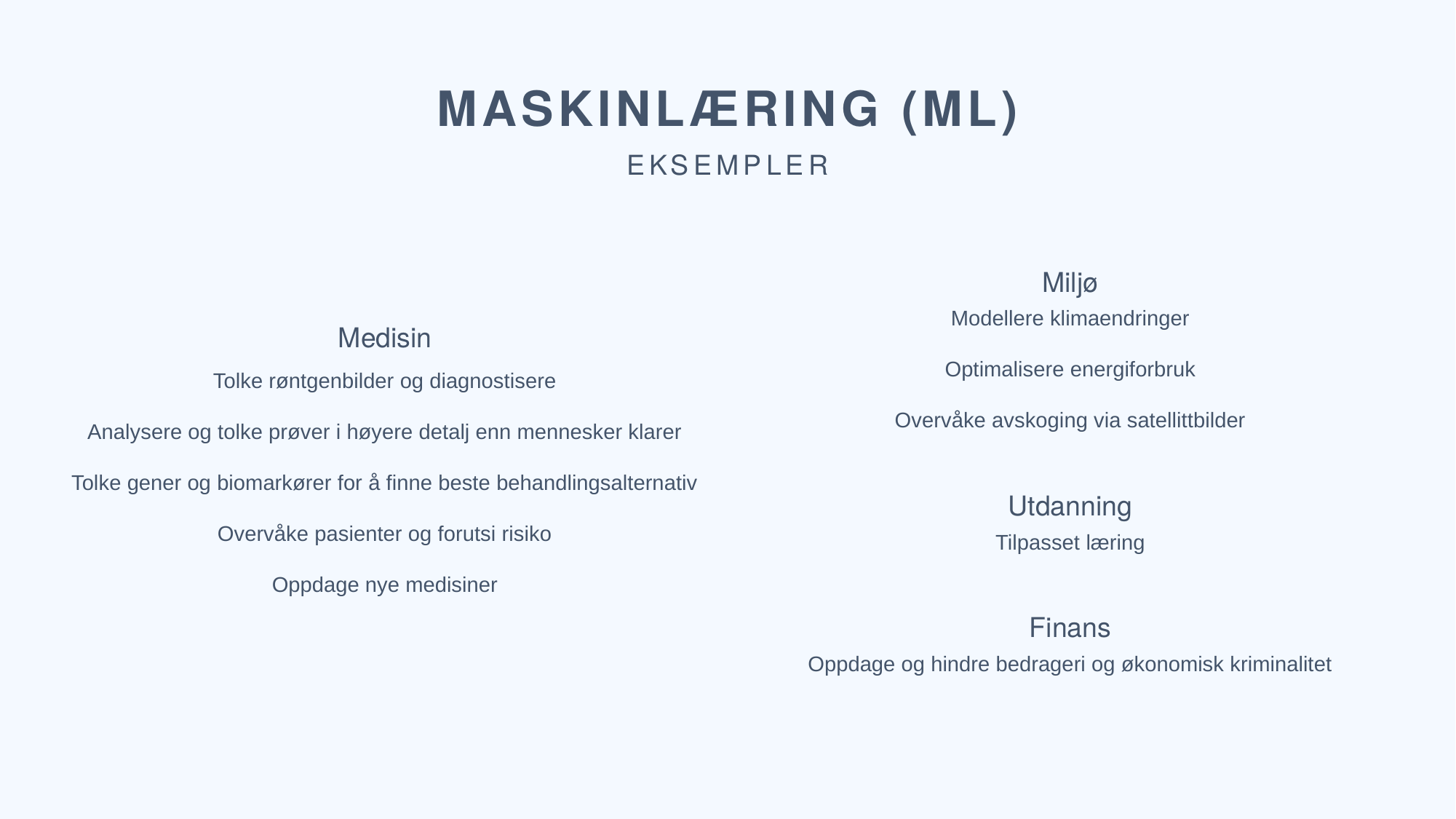

MASKINLÆRING (ML)
EKSEMPLER
Miljø
Modellere klimaendringer

Optimalisere energiforbruk

Overvåke avskoging via satellittbilder
Medisin
Tolke røntgenbilder og diagnostisere

Analysere og tolke prøver i høyere detalj enn mennesker klarer

Tolke gener og biomarkører for å finne beste behandlingsalternativ

Overvåke pasienter og forutsi risiko

Oppdage nye medisiner
Utdanning
Tilpasset læring
Finans
Oppdage og hindre bedrageri og økonomisk kriminalitet